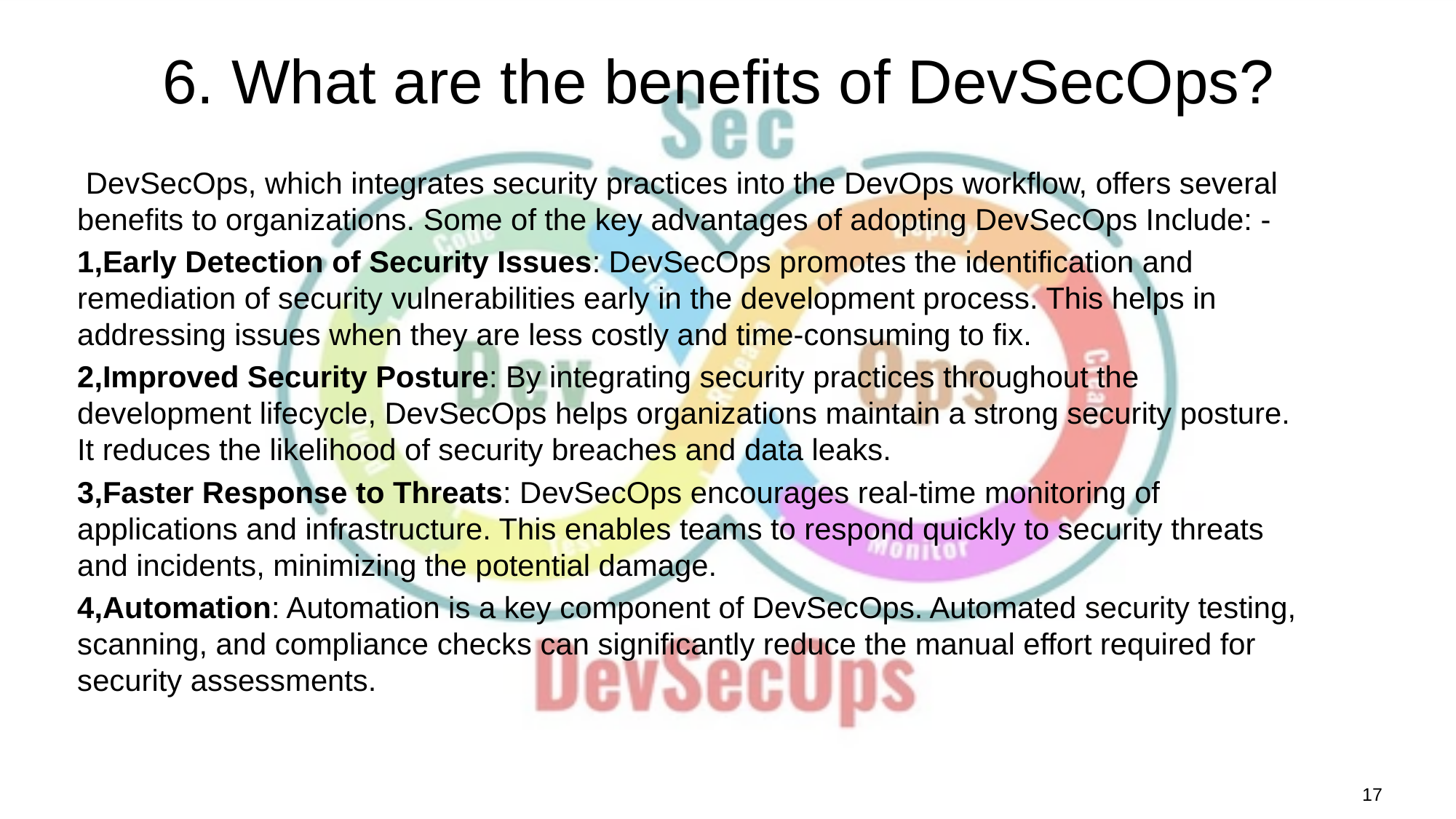

# 6. What are the benefits of DevSecOps?
 DevSecOps, which integrates security practices into the DevOps workflow, offers several benefits to organizations. Some of the key advantages of adopting DevSecOps Include: -
1,Early Detection of Security Issues: DevSecOps promotes the identification and remediation of security vulnerabilities early in the development process. This helps in addressing issues when they are less costly and time-consuming to fix.
2,Improved Security Posture: By integrating security practices throughout the development lifecycle, DevSecOps helps organizations maintain a strong security posture. It reduces the likelihood of security breaches and data leaks.
3,Faster Response to Threats: DevSecOps encourages real-time monitoring of applications and infrastructure. This enables teams to respond quickly to security threats and incidents, minimizing the potential damage.
4,Automation: Automation is a key component of DevSecOps. Automated security testing, scanning, and compliance checks can significantly reduce the manual effort required for security assessments.
17